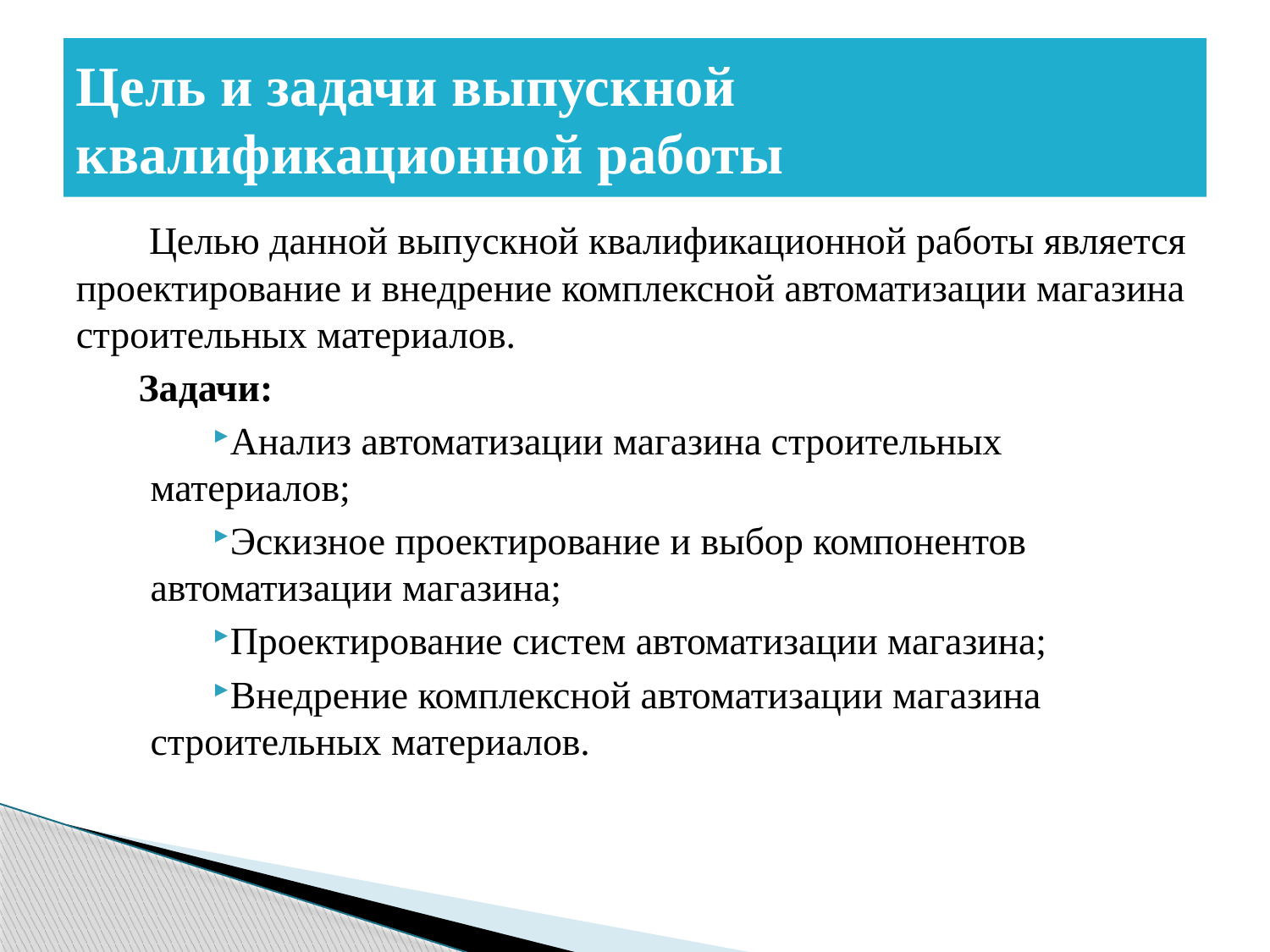

# Цель и задачи выпускной квалификационной работы
 Целью данной выпускной квалификационной работы является проектирование и внедрение комплексной автоматизации магазина строительных материалов.
Задачи:
Анализ автоматизации магазина строительных материалов;
Эскизное проектирование и выбор компонентов автоматизации магазина;
Проектирование систем автоматизации магазина;
Внедрение комплексной автоматизации магазина строительных материалов.